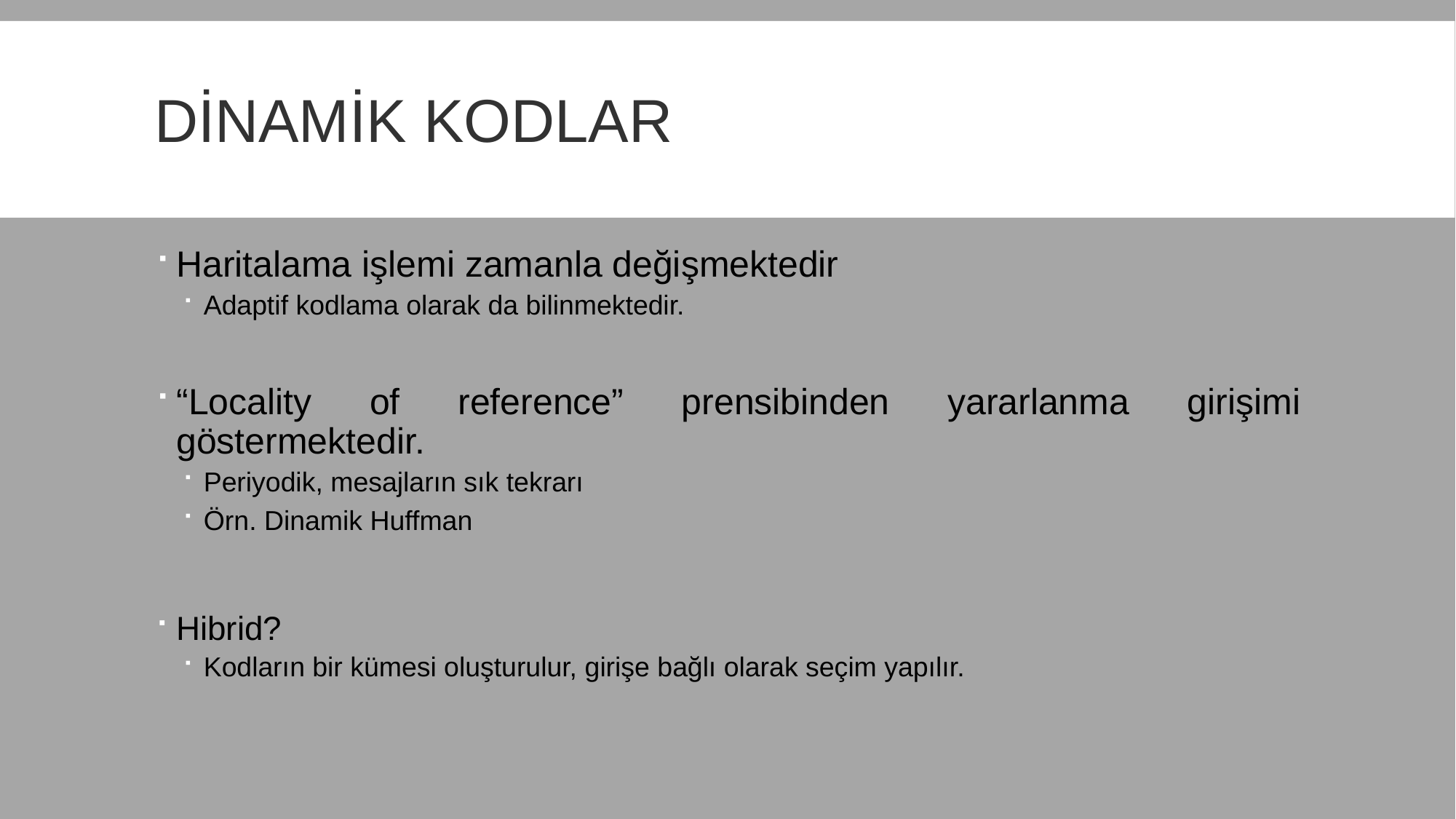

# Dinamik Kodlar
Haritalama işlemi zamanla değişmektedir
Adaptif kodlama olarak da bilinmektedir.

“Locality of reference” prensibinden yararlanma girişimi göstermektedir.
Periyodik, mesajların sık tekrarı
Örn. Dinamik Huffman

Hibrid?
Kodların bir kümesi oluşturulur, girişe bağlı olarak seçim yapılır.